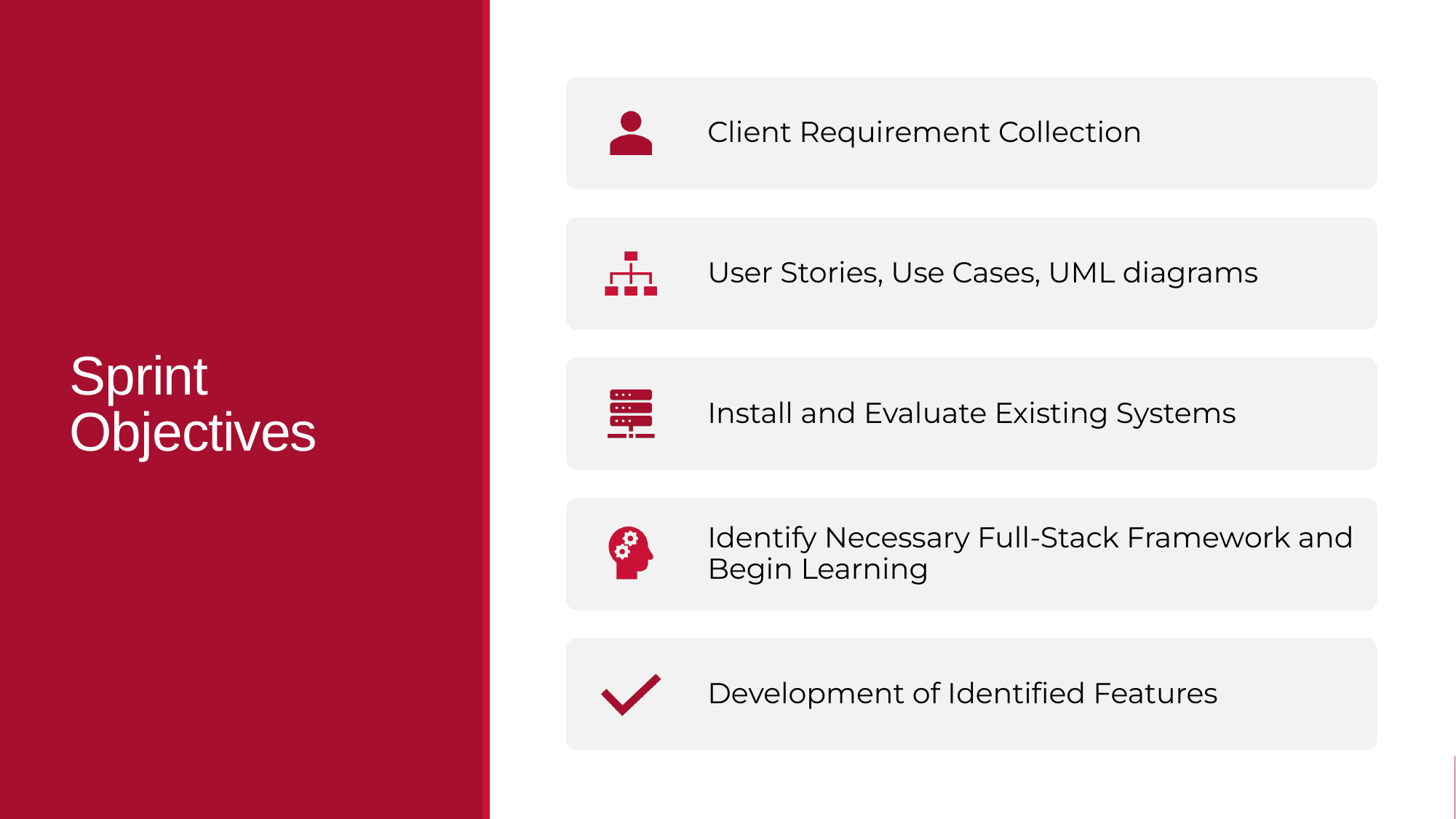

# Sprint Objectives
Client Requirement Collection
User Stories, Use Cases, UML diagrams
Install and Evaluate Existing Systems
Identify Necessary Full-Stack Framework and Begin Learning
Development of Identified Features